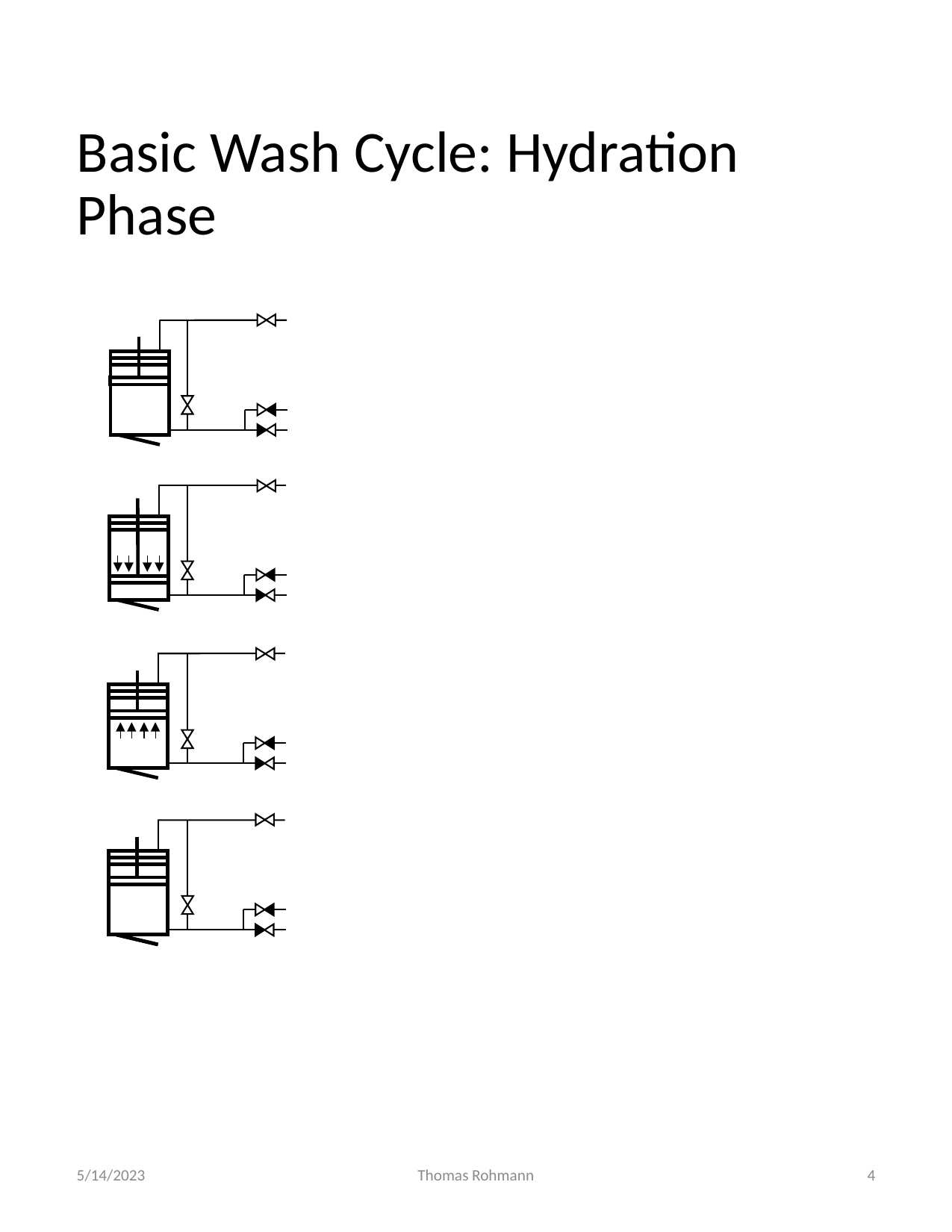

# Basic Wash Cycle: Hydration Phase

5/14/2023
Thomas Rohmann
4